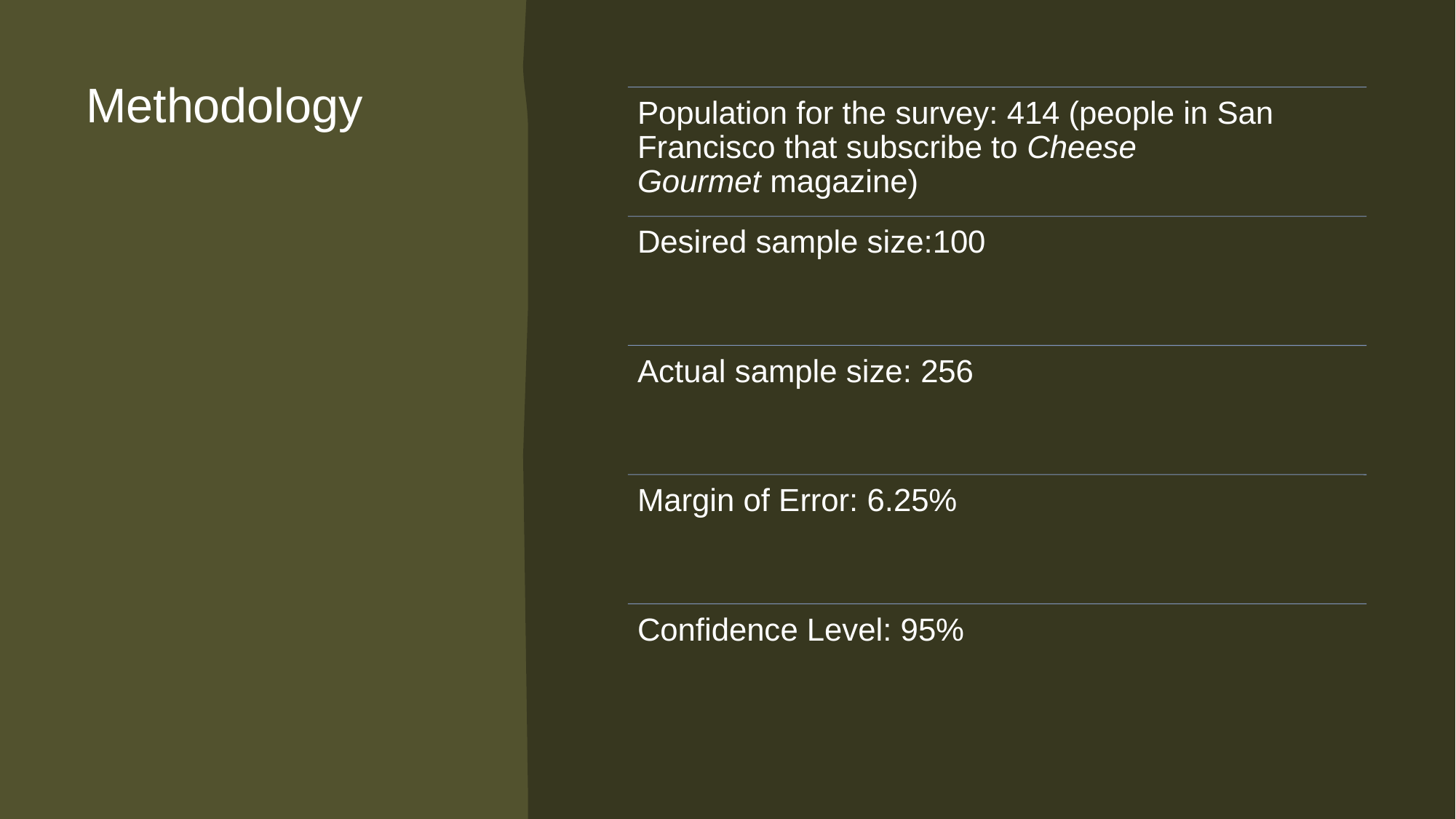

# Methodology
Population for the survey: 414 (people in San Francisco that subscribe to Cheese Gourmet magazine)
Desired sample size:100
Actual sample size: 256
Margin of Error: 6.25%
Confidence Level: 95%